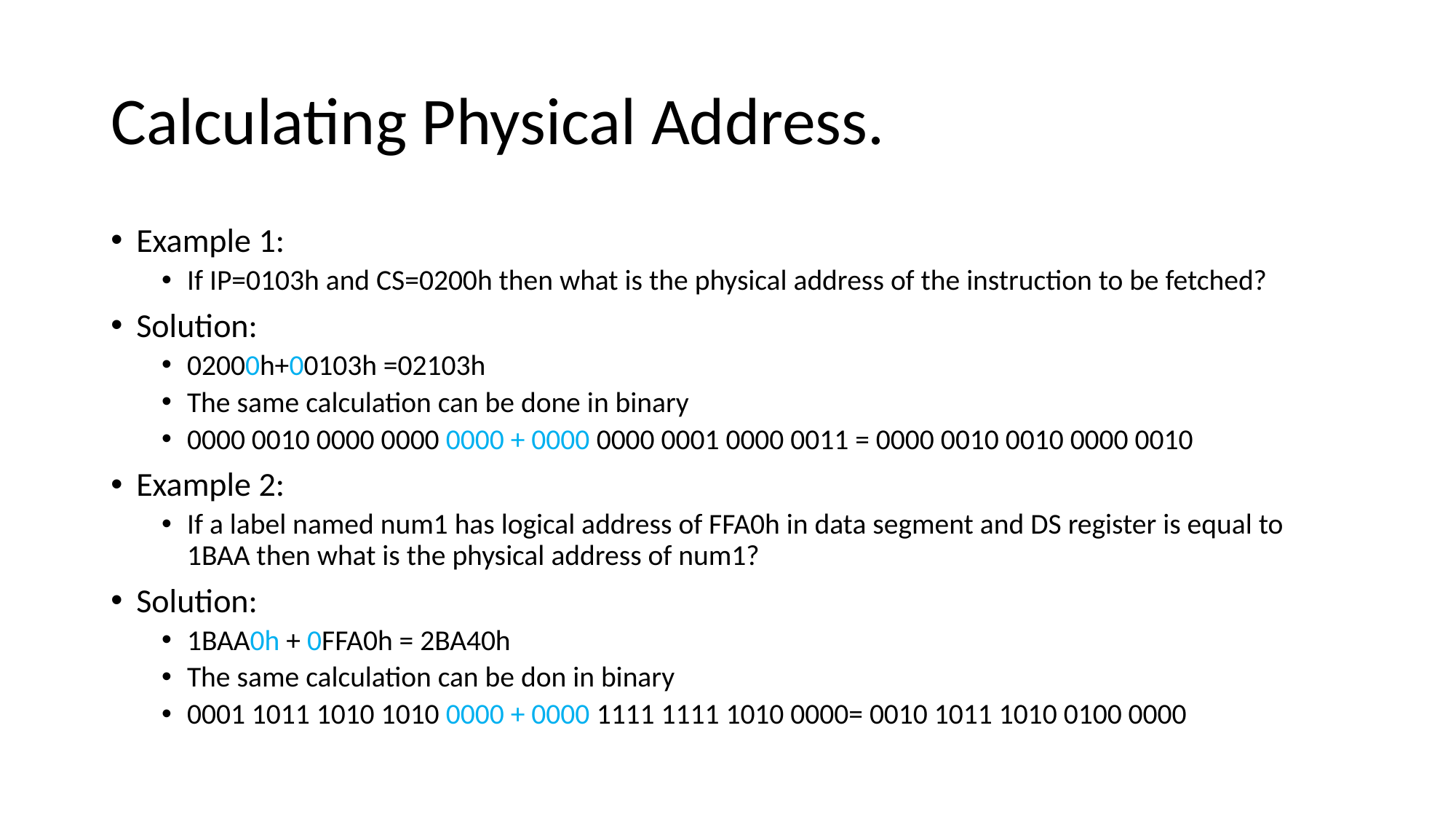

# Calculating Physical Address.
Example 1:
If IP=0103h and CS=0200h then what is the physical address of the instruction to be fetched?
Solution:
02000h+00103h =02103h
The same calculation can be done in binary
0000 0010 0000 0000 0000 + 0000 0000 0001 0000 0011 = 0000 0010 0010 0000 0010
Example 2:
If a label named num1 has logical address of FFA0h in data segment and DS register is equal to 1BAA then what is the physical address of num1?
Solution:
1BAA0h + 0FFA0h = 2BA40h
The same calculation can be don in binary
‭0001 1011 1010 1010‬ 0000 + 0000 1111 1111 1010 0000= ‭0010 1011 1010 0100 0000‬